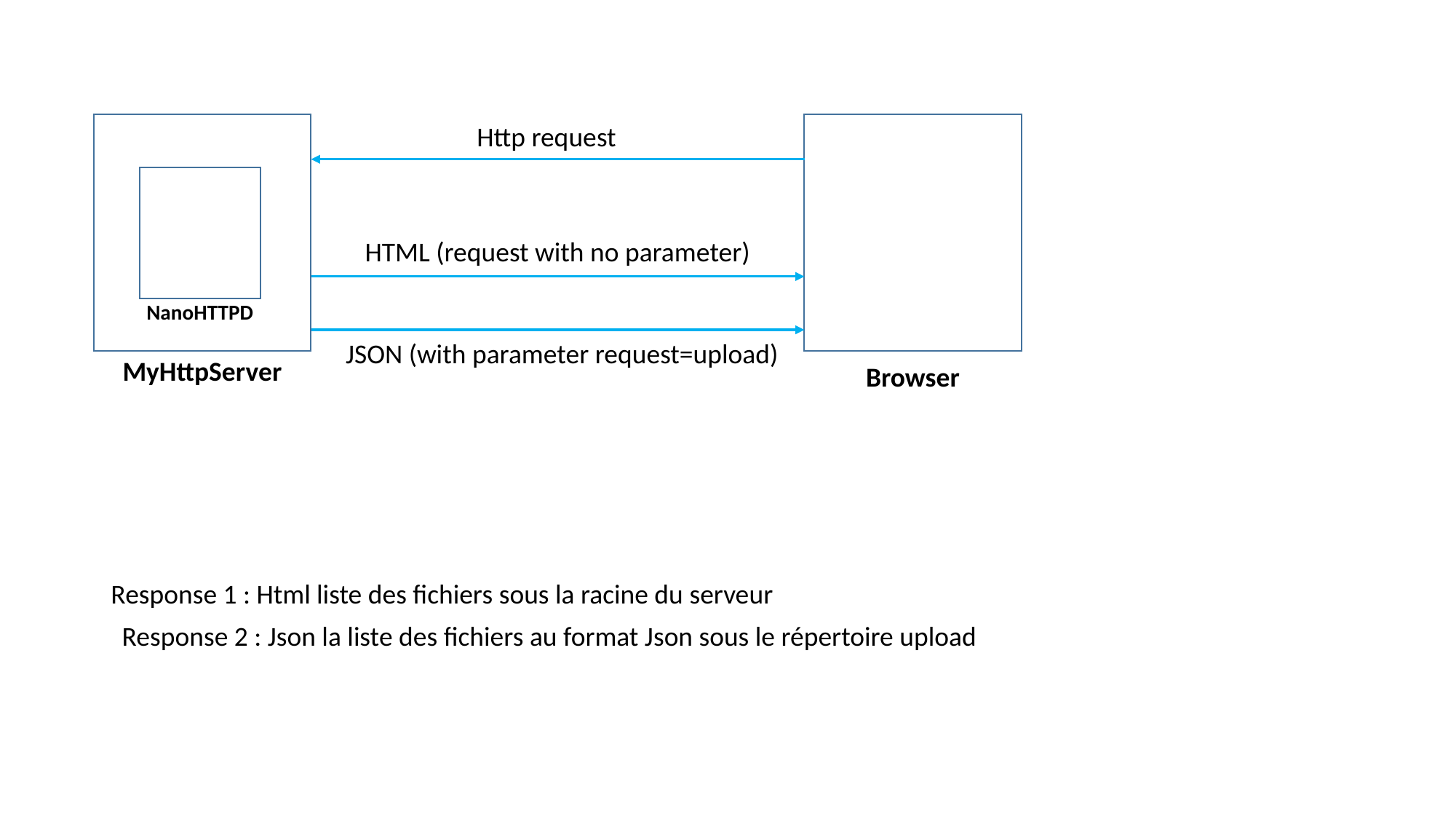

Http request

HTML (request with no parameter)
NanoHTTPD
JSON (with parameter request=upload)
MyHttpServer
Browser
Response 1 : Html liste des fichiers sous la racine du serveur
Response 2 : Json la liste des fichiers au format Json sous le répertoire upload